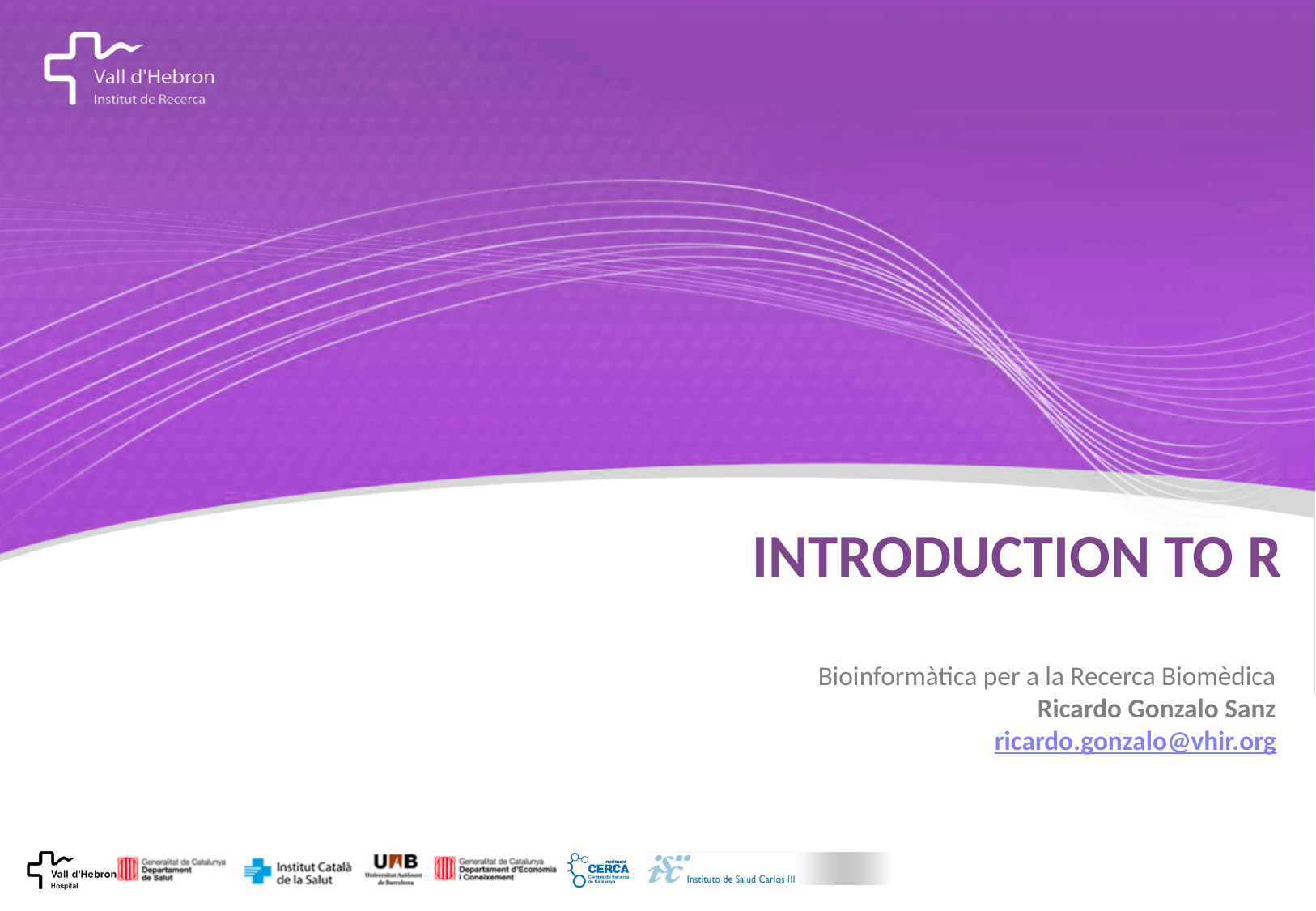

INTRODUCTION TO R
Bioinformàtica per a la Recerca Biomèdica
Ricardo Gonzalo Sanz
ricardo.gonzalo@vhir.org